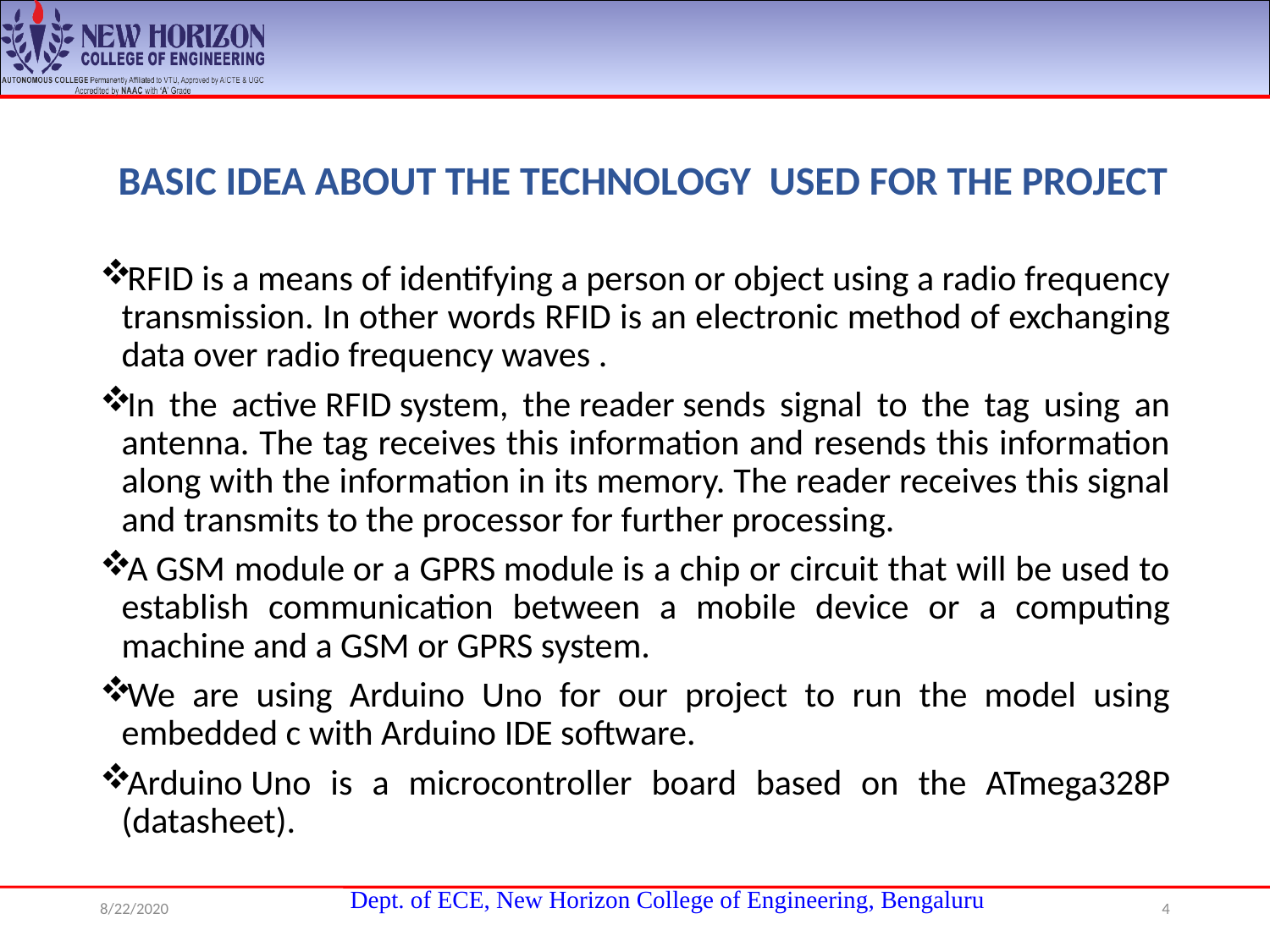

# BASIC IDEA ABOUT THE TECHNOLOGY  USED FOR THE PROJECT
RFID is a means of identifying a person or object using a radio frequency transmission. In other words RFID is an electronic method of exchanging data over radio frequency waves .
In the active RFID system, the reader sends signal to the tag using an antenna. The tag receives this information and resends this information along with the information in its memory. The reader receives this signal and transmits to the processor for further processing.
A GSM module or a GPRS module is a chip or circuit that will be used to establish communication between a mobile device or a computing machine and a GSM or GPRS system.
We are using Arduino Uno for our project to run the model using embedded c with Arduino IDE software.
Arduino Uno is a microcontroller board based on the ATmega328P (datasheet).

8/22/2020
4